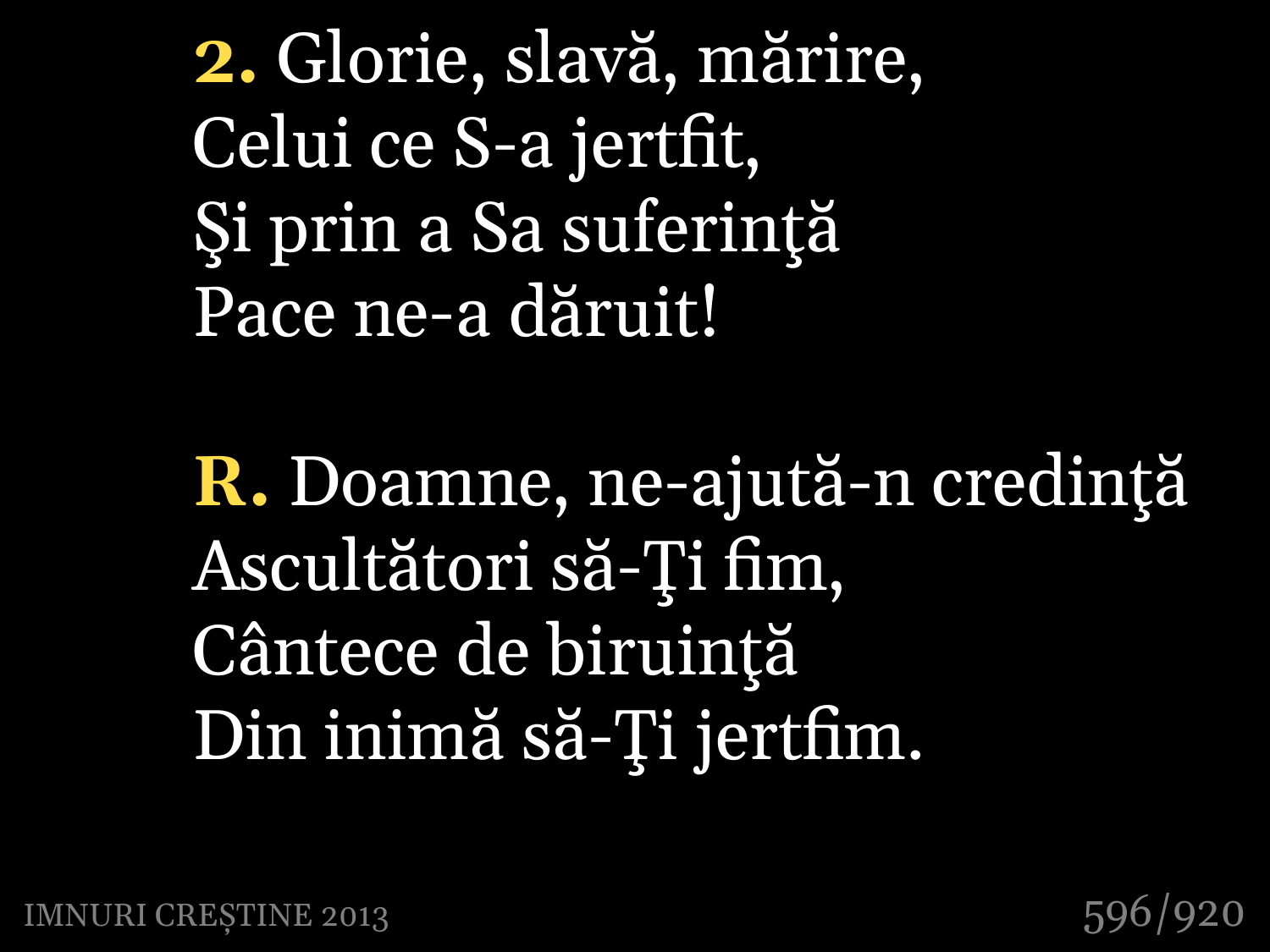

2. Glorie, slavă, mărire,
Celui ce S-a jertfit,
Şi prin a Sa suferinţă
Pace ne-a dăruit!

R. Doamne, ne-ajută-n credinţă
Ascultători să-Ţi fim,
Cântece de biruinţă
Din inimă să-Ţi jertfim.
596/920
IMNURI CREȘTINE 2013